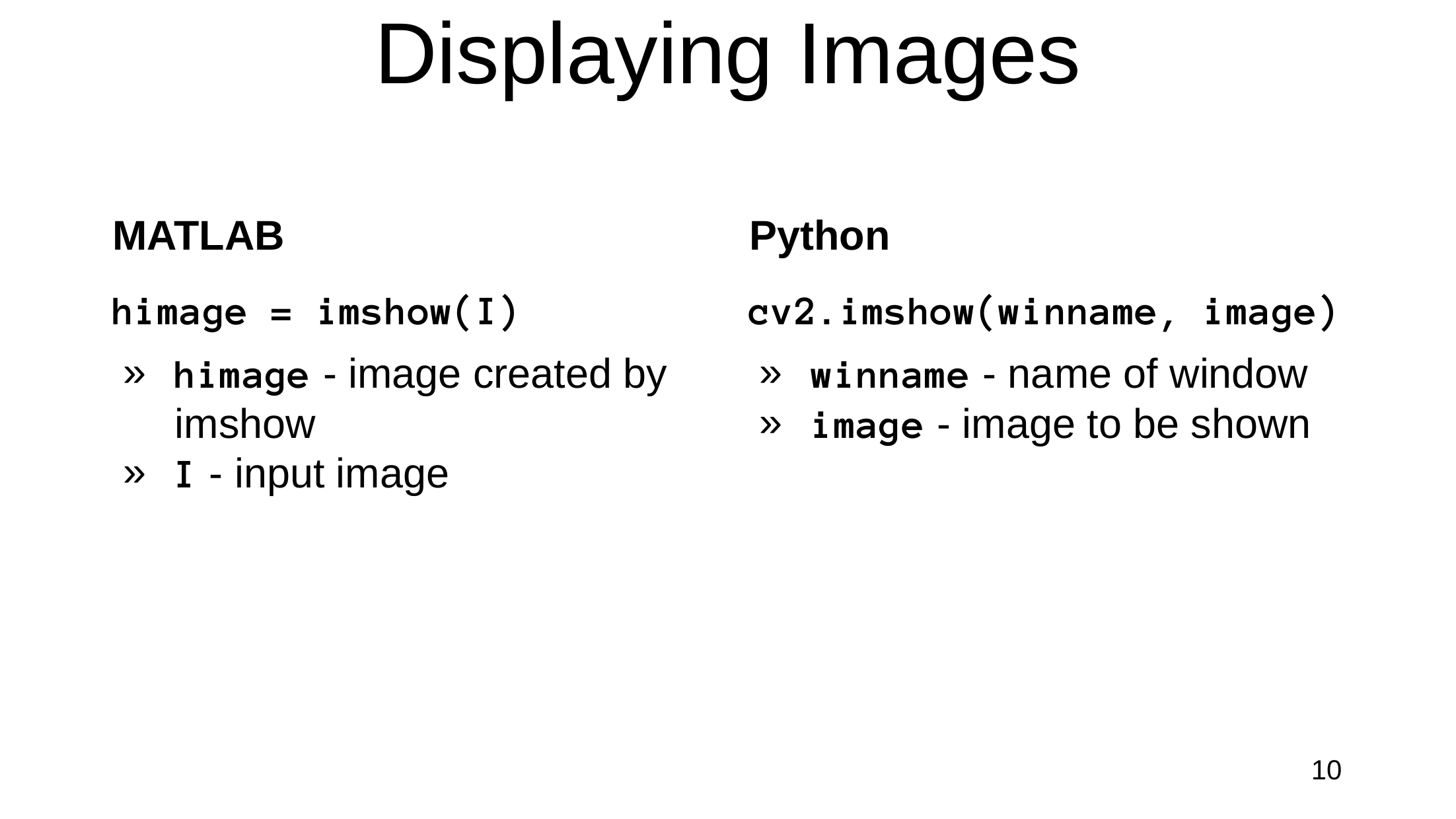

# Displaying Images
MATLAB
Python
himage = imshow(I)
himage - image created by imshow
I - input image
cv2.imshow(winname, image)
winname - name of window
image - image to be shown
10